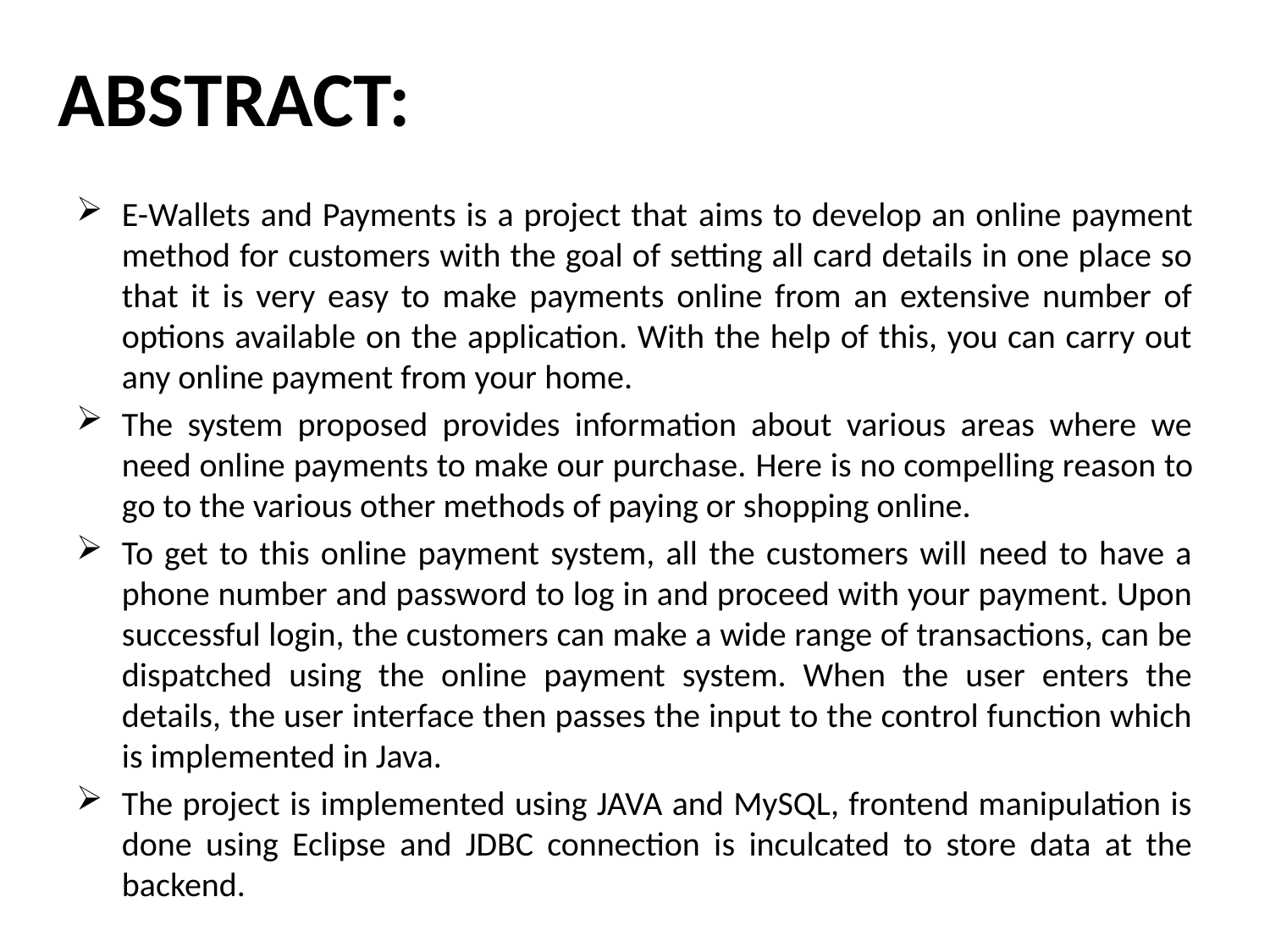

# ABSTRACT:
E-Wallets and Payments is a project that aims to develop an online payment method for customers with the goal of setting all card details in one place so that it is very easy to make payments online from an extensive number of options available on the application. With the help of this, you can carry out any online payment from your home.
The system proposed provides information about various areas where we need online payments to make our purchase. Here is no compelling reason to go to the various other methods of paying or shopping online.
To get to this online payment system, all the customers will need to have a phone number and password to log in and proceed with your payment. Upon successful login, the customers can make a wide range of transactions, can be dispatched using the online payment system. When the user enters the details, the user interface then passes the input to the control function which is implemented in Java.
The project is implemented using JAVA and MySQL, frontend manipulation is done using Eclipse and JDBC connection is inculcated to store data at the backend.